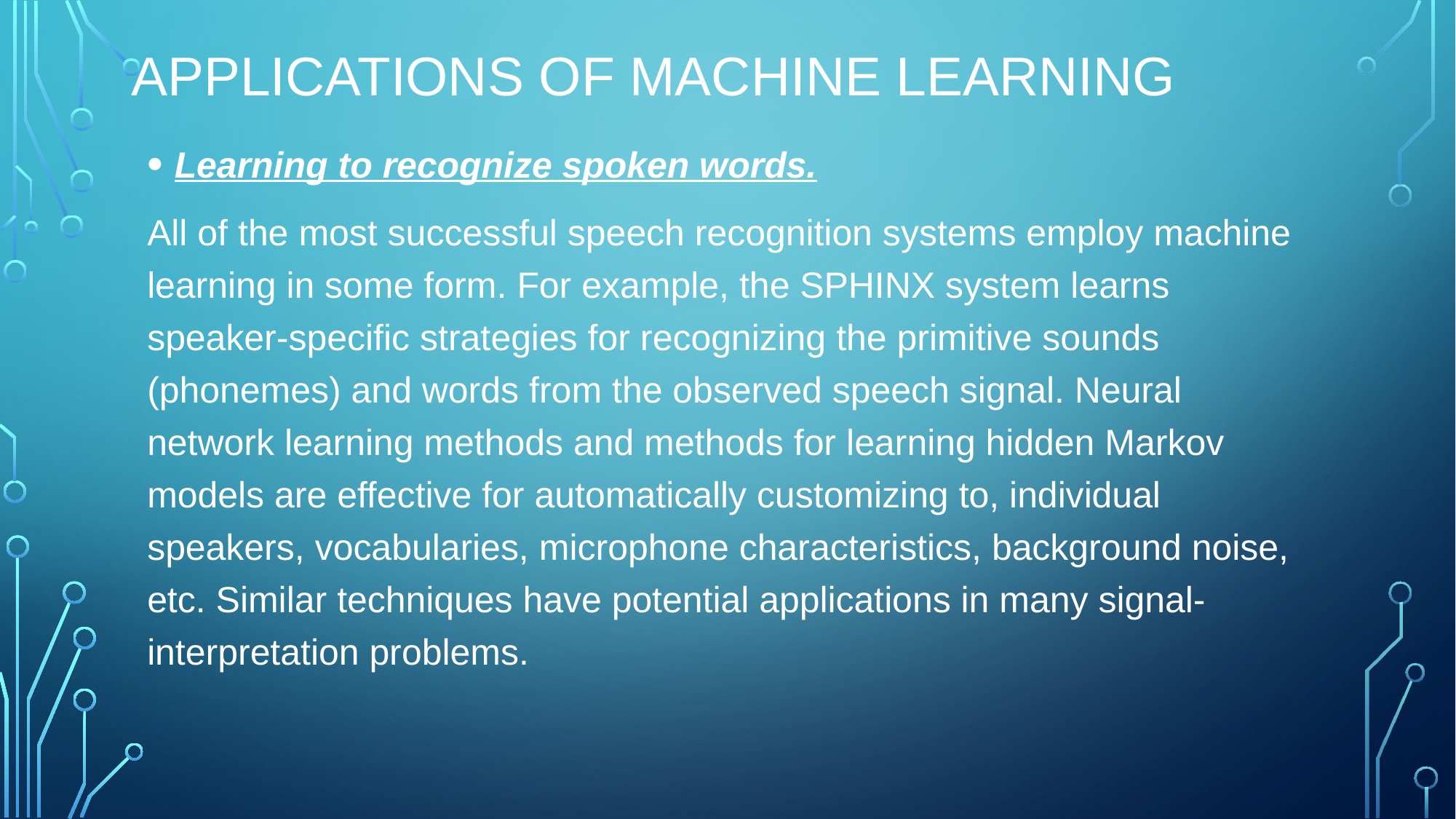

# Applications of Machine learning
Learning to recognize spoken words.
All of the most successful speech recognition systems employ machine learning in some form. For example, the SPHINX system learns speaker-specific strategies for recognizing the primitive sounds (phonemes) and words from the observed speech signal. Neural network learning methods and methods for learning hidden Markov models are effective for automatically customizing to, individual speakers, vocabularies, microphone characteristics, background noise, etc. Similar techniques have potential applications in many signal-interpretation problems.